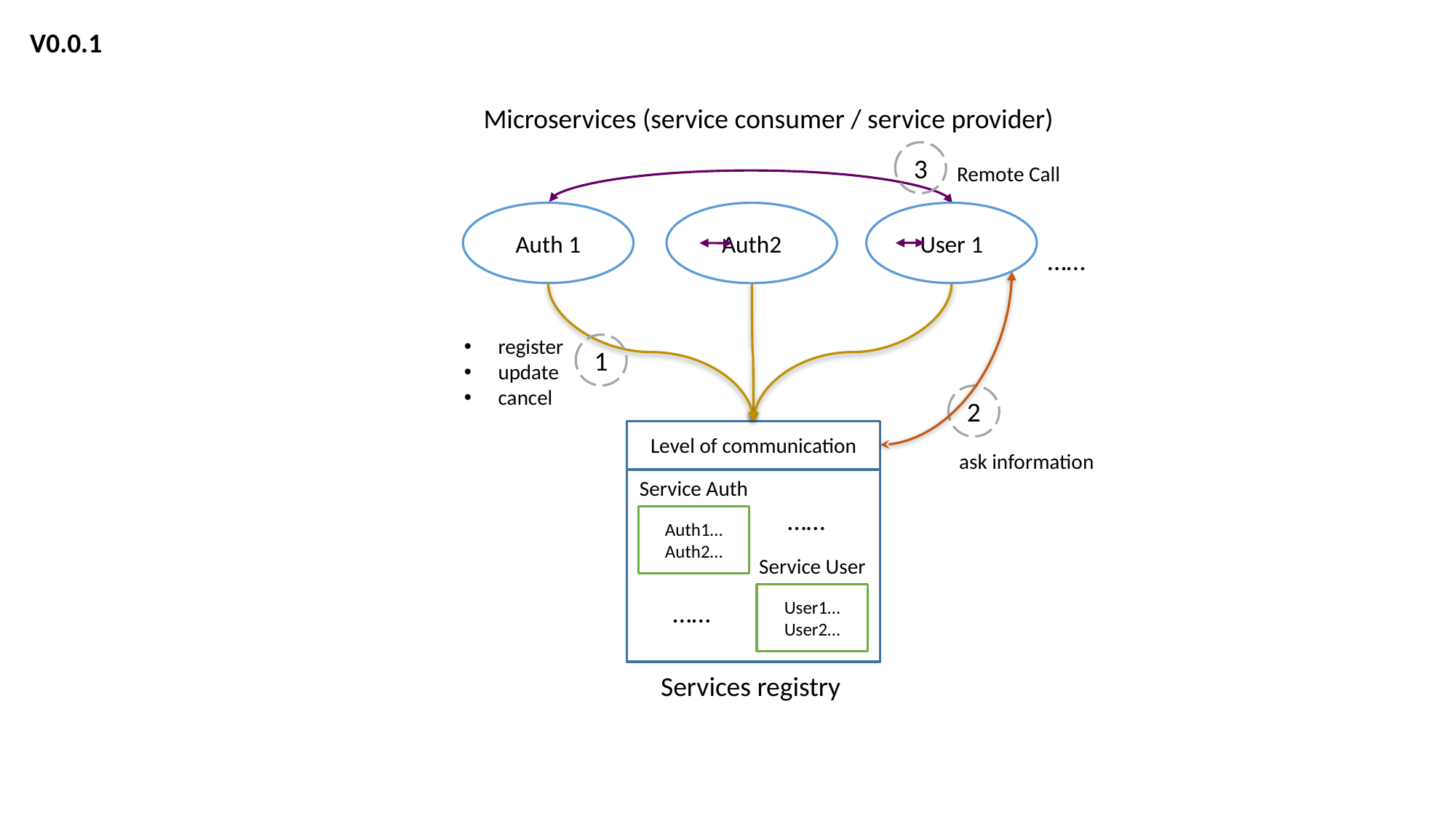

V0.0.1
Microservices (service consumer / service provider)
3
Remote Call
Auth 1
User 1
Auth2
……

register
update
cancel
1

2

Level of communication
ask information

Service Auth
……
Auth1…
Auth2…
Service User
User1…
User2…
……
Services registry